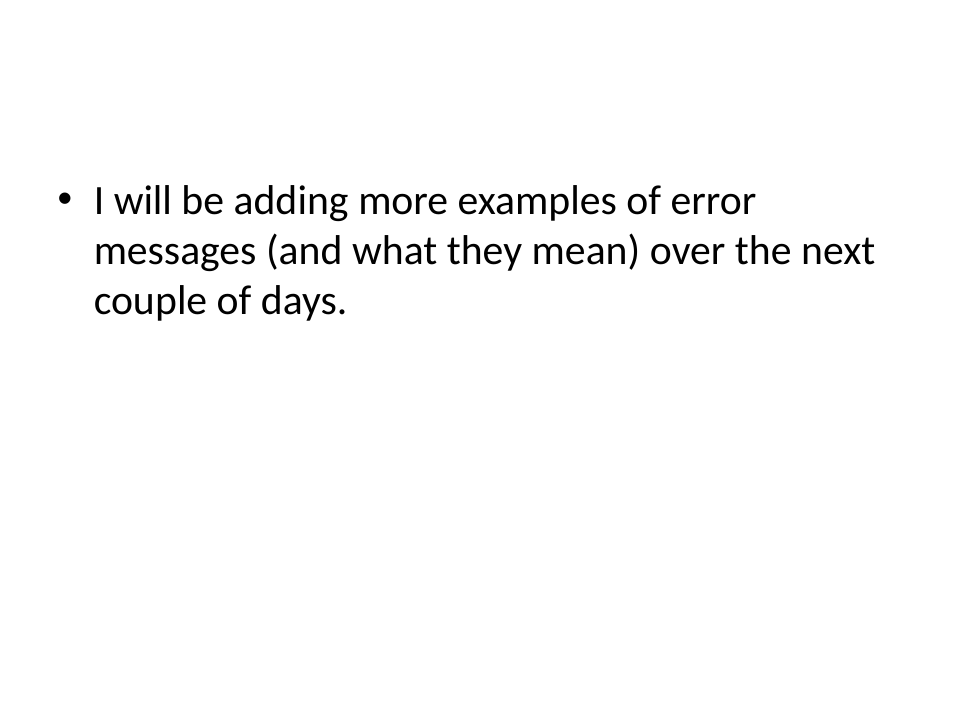

#
I will be adding more examples of error messages (and what they mean) over the next couple of days.